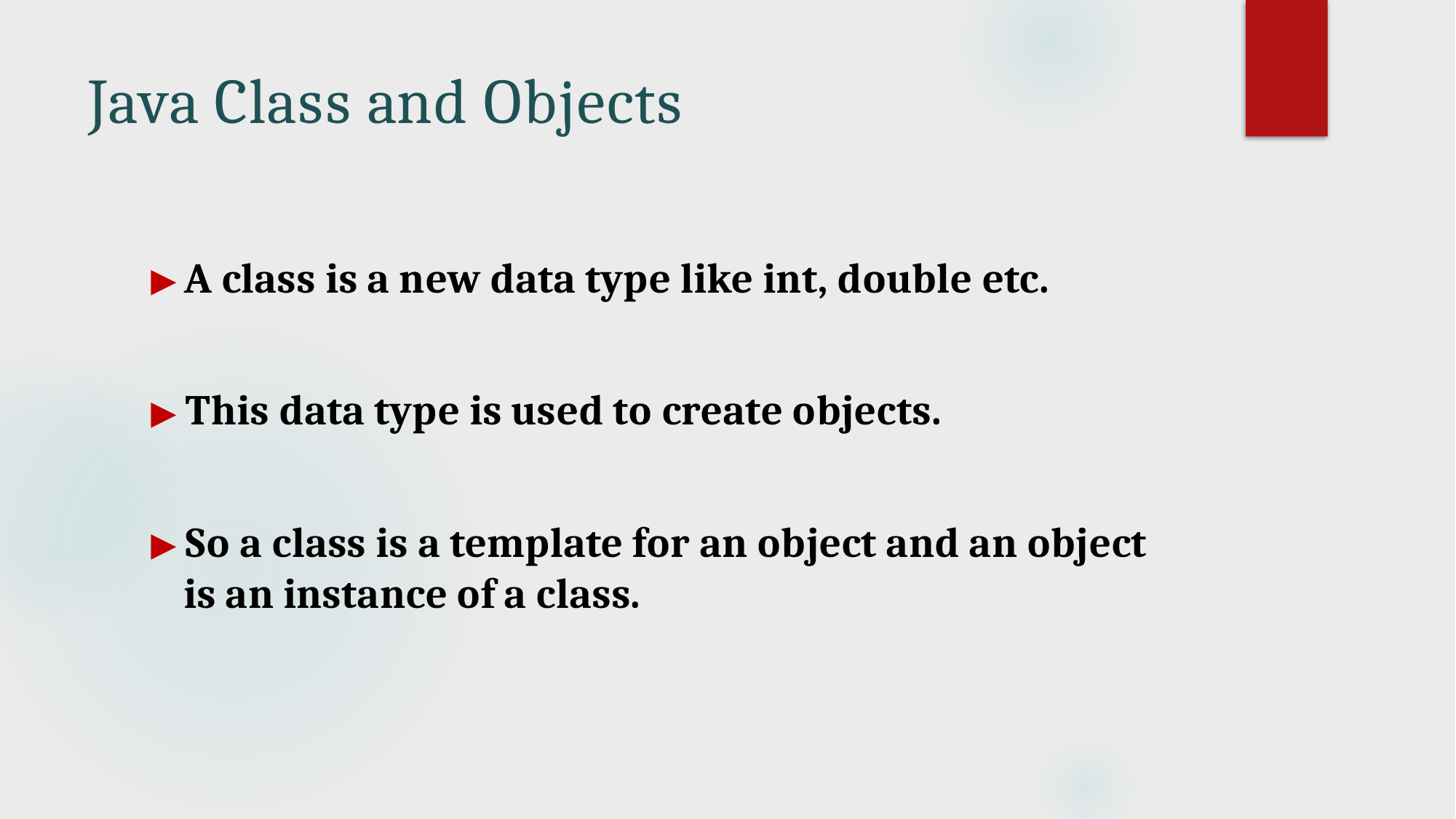

# Java Class and Objects
A class is a new data type like int, double etc.

This data type is used to create objects.

So a class is a template for an object and an object is an instance of a class.